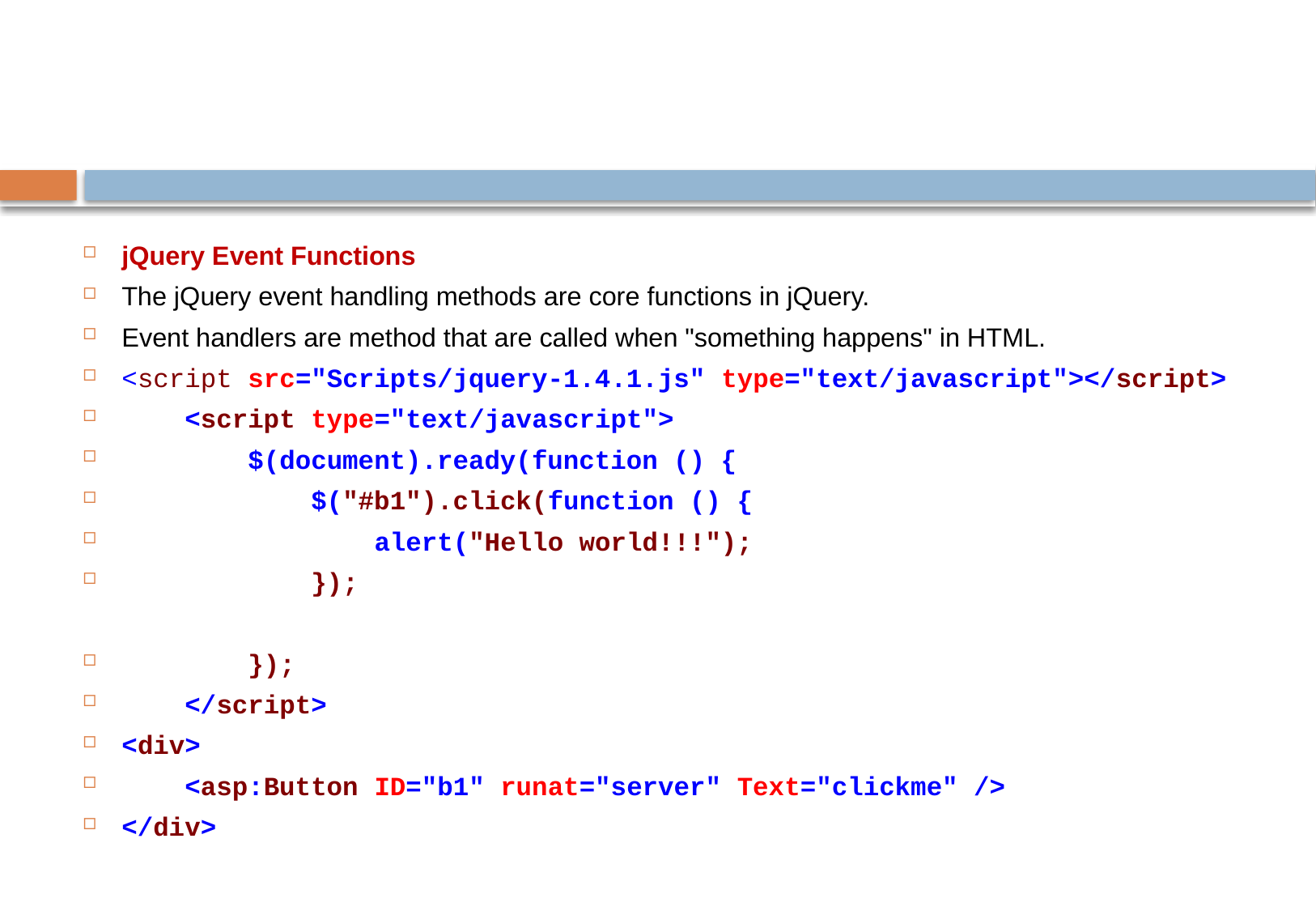

jQuery Event Functions
The jQuery event handling methods are core functions in jQuery.
Event handlers are method that are called when "something happens" in HTML.
<script src="Scripts/jquery-1.4.1.js" type="text/javascript"></script>
    <script type="text/javascript">
        $(document).ready(function () {
            $("#b1").click(function () {
                alert("Hello world!!!");
            });

        });
    </script>
<div>
    <asp:Button ID="b1" runat="server" Text="clickme" />
</div>